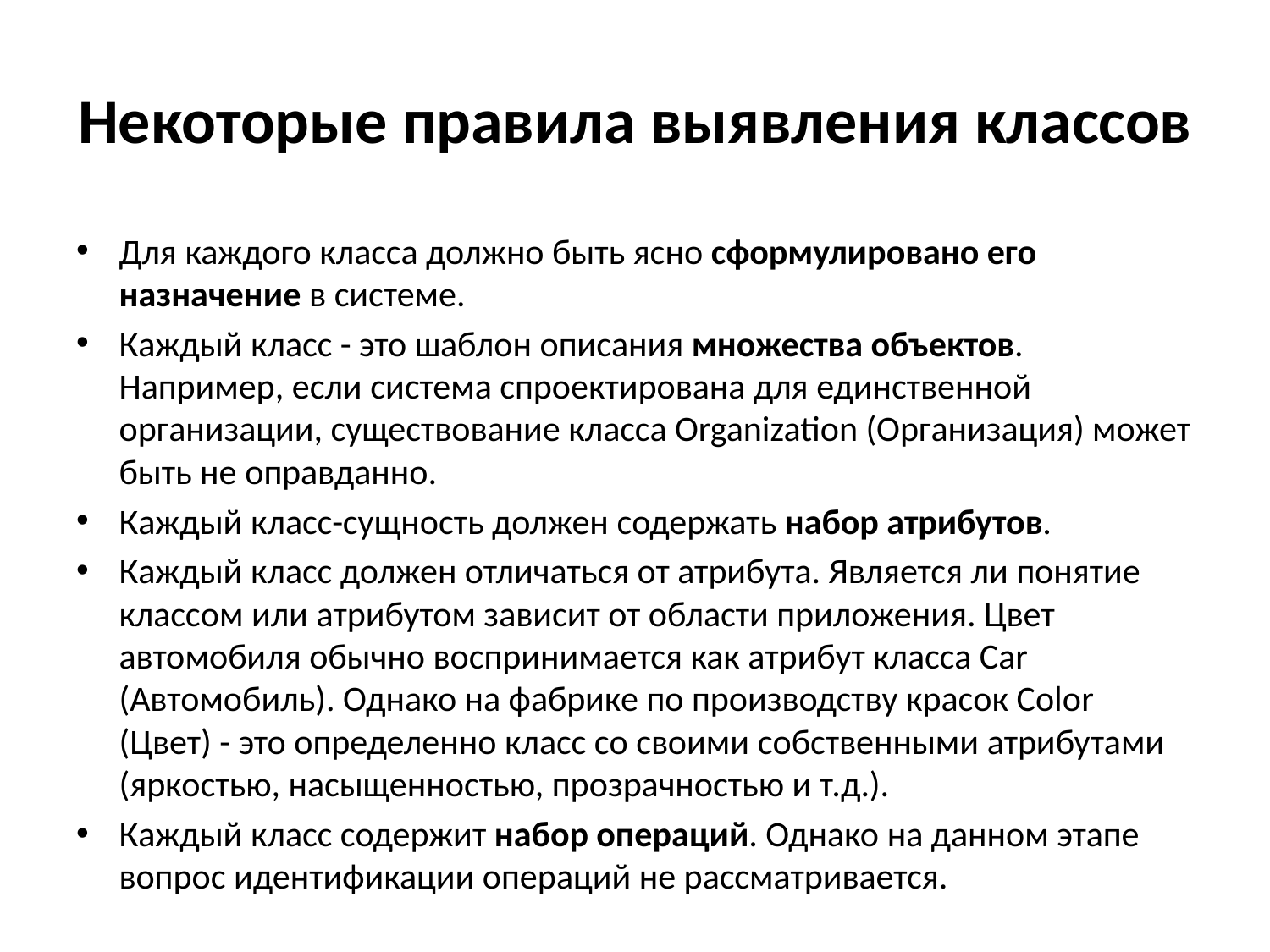

# Некоторые правила выявления классов
Для каждого класса должно быть ясно сформулировано его назначение в системе.
Каждый класс - это шаблон описания множества объектов. Например, если система спроектирована для единственной организации, существование класса Organization (Организация) может быть не оправданно.
Каждый класс-сущность должен содержать набор атрибутов.
Каждый класс должен отличаться от атрибута. Является ли понятие классом или атрибутом зависит от области приложения. Цвет автомобиля обычно воспринимается как атрибут класса Car (Автомобиль). Однако на фабрике по производству красок Color (Цвет) - это определенно класс со своими собственными атрибутами (яркостью, насыщенностью, прозрачностью и т.д.).
Каждый класс содержит набор операций. Однако на данном этапе вопрос идентификации операций не рассматривается.